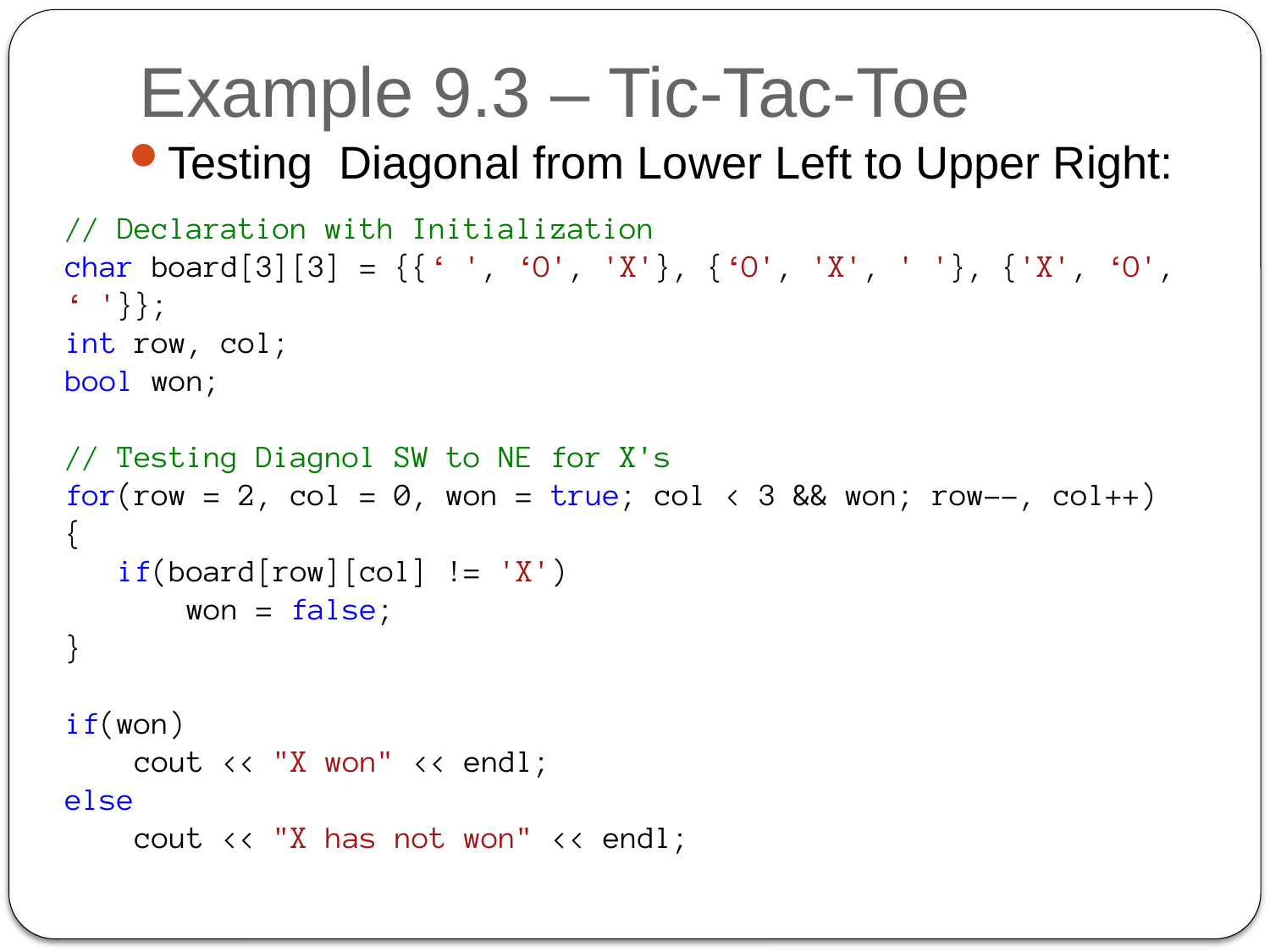

# Example 9.3 – Tic-Tac-Toe
Testing  Diagonal from Lower Left to Upper Right:
// Declaration with Initialization
char board[3][3] = {{‘ ', ‘O', 'X'}, {‘O', 'X', ' '}, {'X', ‘O', ‘ '}};
int row, col;
bool won;

// Testing Diagnol SW to NE for X's
for(row = 2, col = 0, won = true; col < 3 && won; row--, col++)
{
   if(board[row][col] != 'X')
       won = false;
}

if(won)
    cout << "X won" << endl;
else
    cout << "X has not won" << endl;